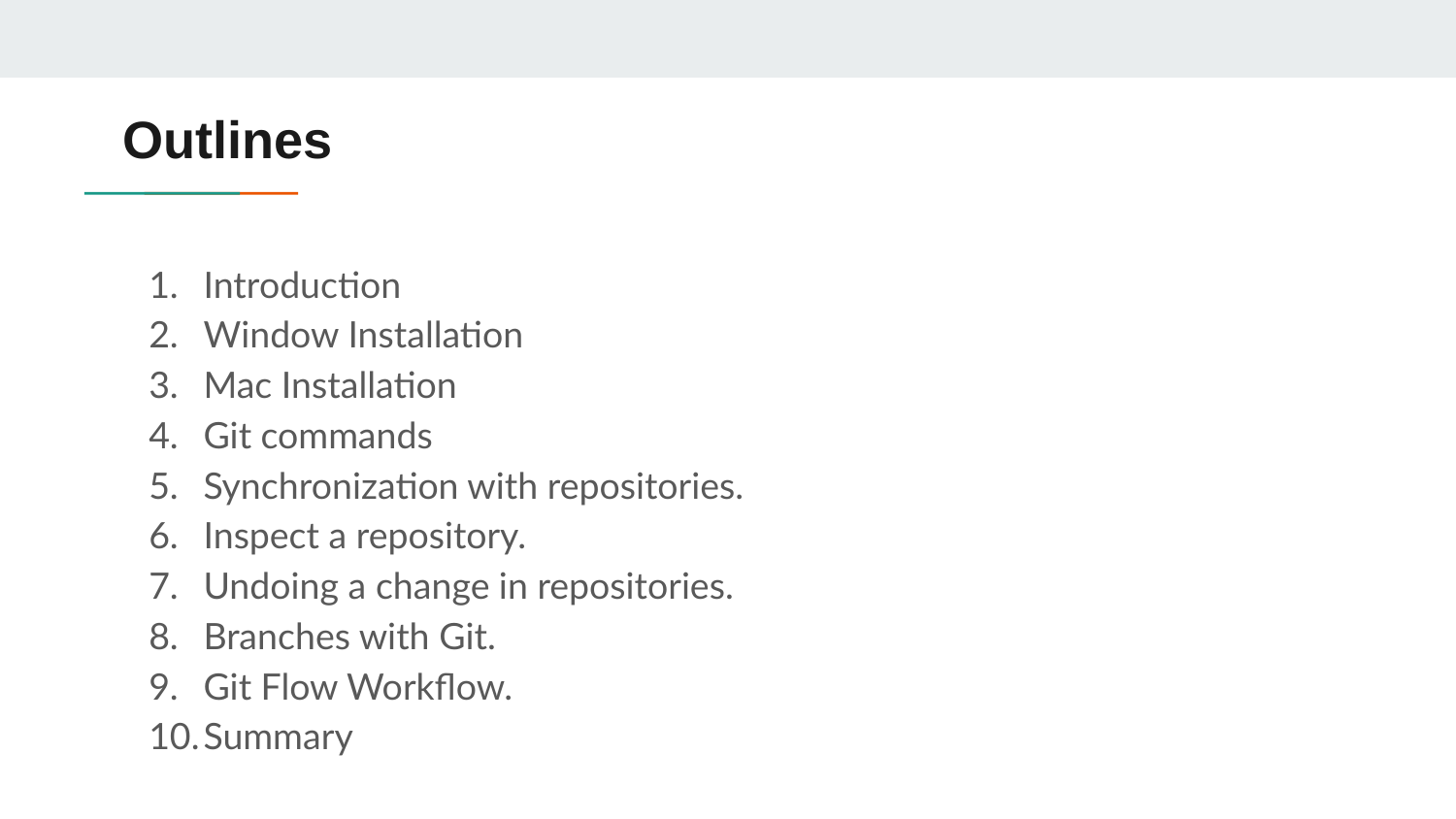

# Outlines

Introduction
Window Installation
Mac Installation
Git commands
Synchronization with repositories.
Inspect a repository.
Undoing a change in repositories.
Branches with Git.
Git Flow Workflow.
Summary